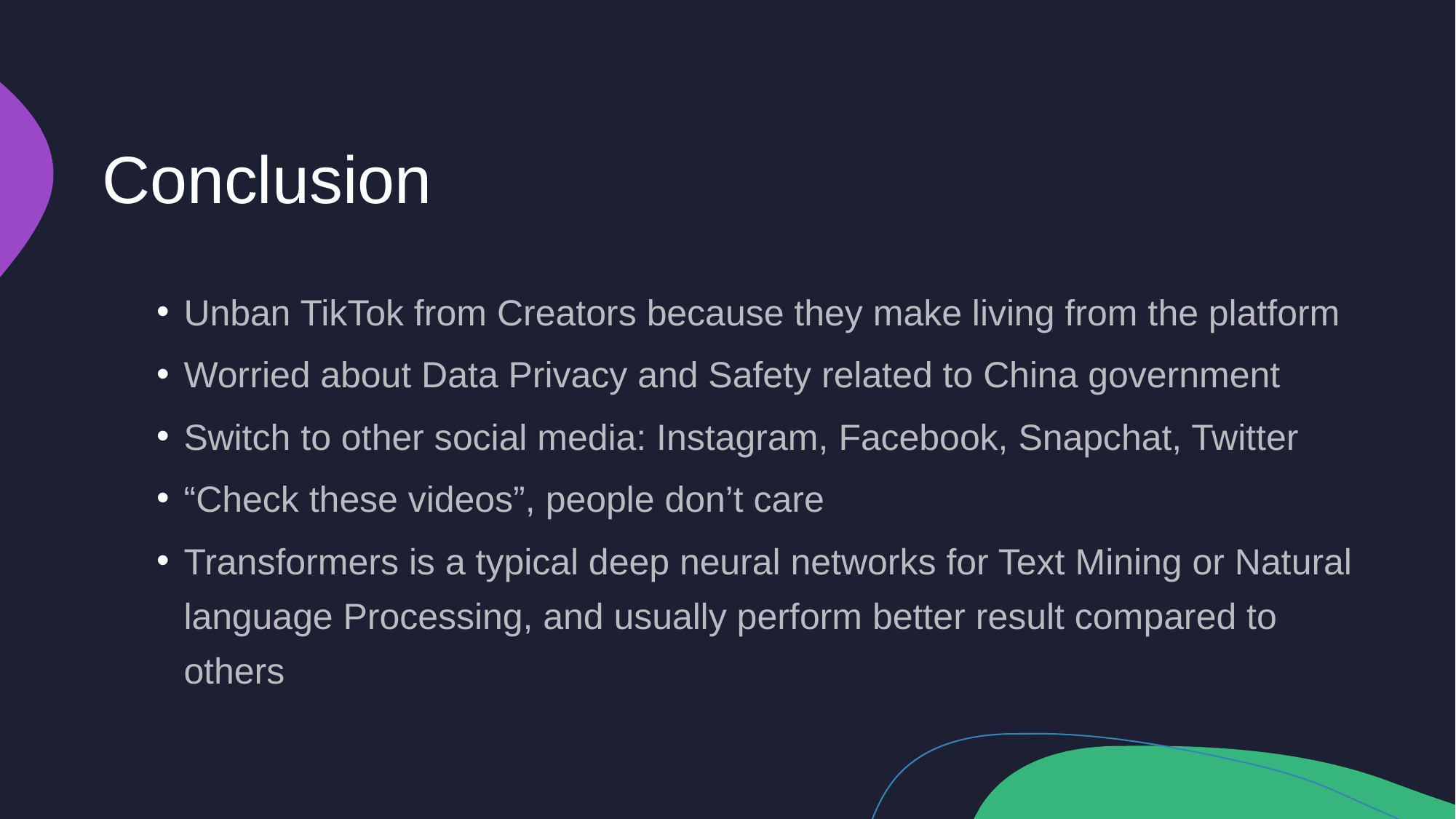

# Conclusion
Unban TikTok from Creators because they make living from the platform
Worried about Data Privacy and Safety related to China government
Switch to other social media: Instagram, Facebook, Snapchat, Twitter
“Check these videos”, people don’t care
Transformers is a typical deep neural networks for Text Mining or Natural language Processing, and usually perform better result compared to others